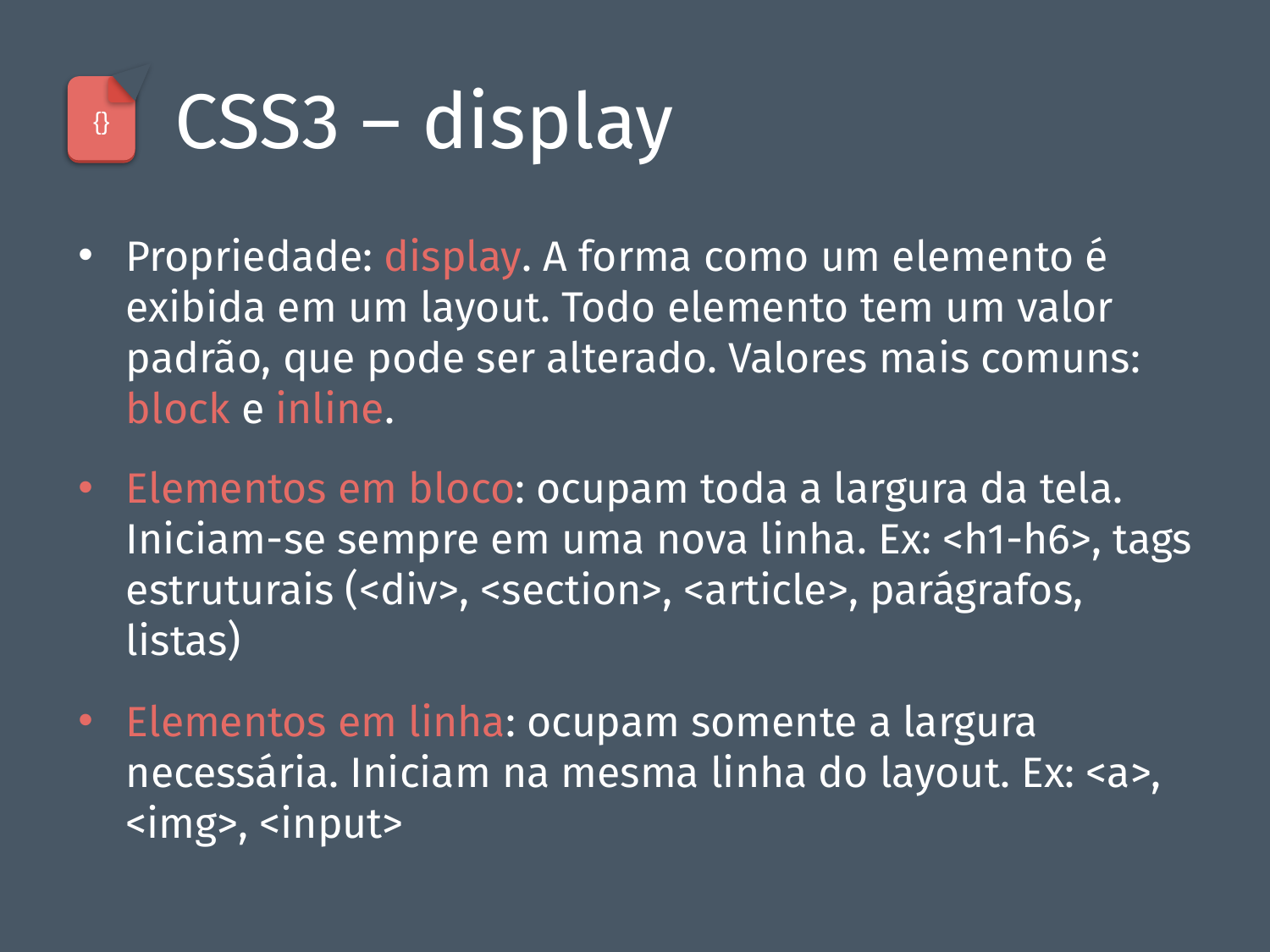

# CSS3 – display

{}
Propriedade: display. A forma como um elemento é exibida em um layout. Todo elemento tem um valor padrão, que pode ser alterado. Valores mais comuns: block e inline.
Elementos em bloco: ocupam toda a largura da tela. Iniciam-se sempre em uma nova linha. Ex: <h1-h6>, tags estruturais (<div>, <section>, <article>, parágrafos, listas)
Elementos em linha: ocupam somente a largura necessária. Iniciam na mesma linha do layout. Ex: <a>, <img>, <input>